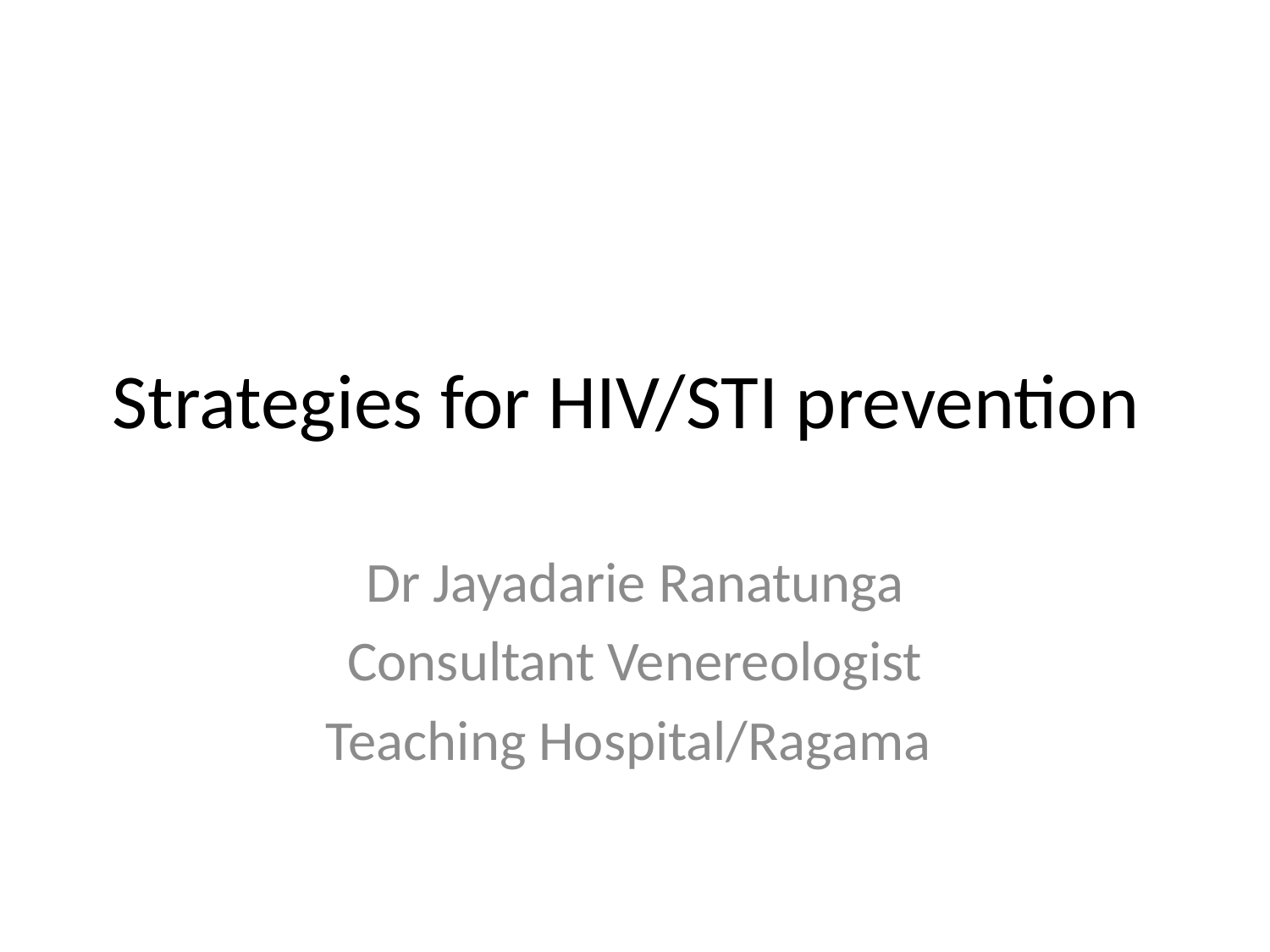

# Strategies for HIV/STI prevention
Dr Jayadarie Ranatunga
Consultant Venereologist
Teaching Hospital/Ragama